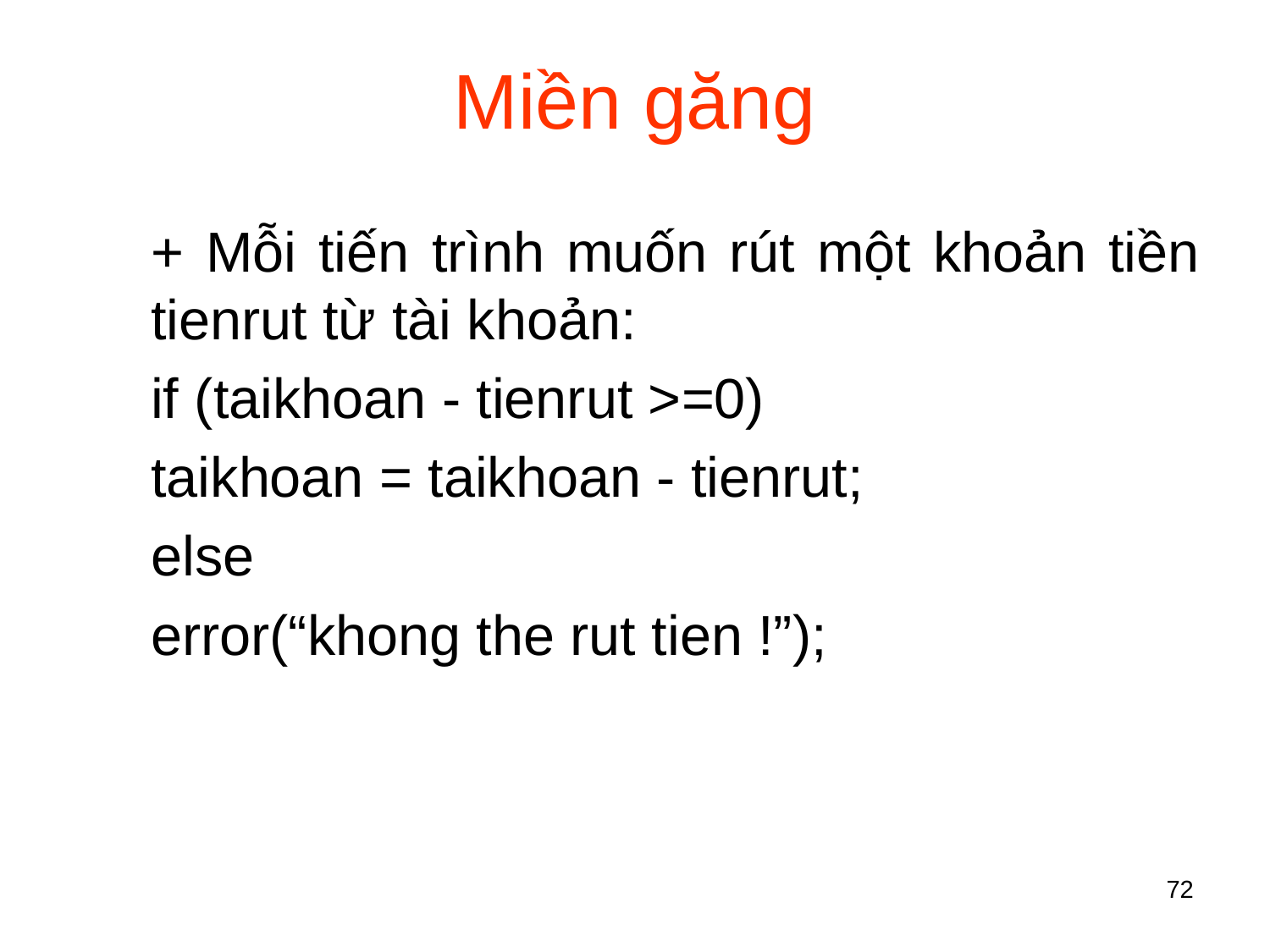

# Miền găng
	+ Mỗi tiến trình muốn rút một khoản tiền tienrut từ tài khoản:
	if (taikhoan - tienrut >=0)
	taikhoan = taikhoan - tienrut;
	else
	error(“khong the rut tien !”);
72